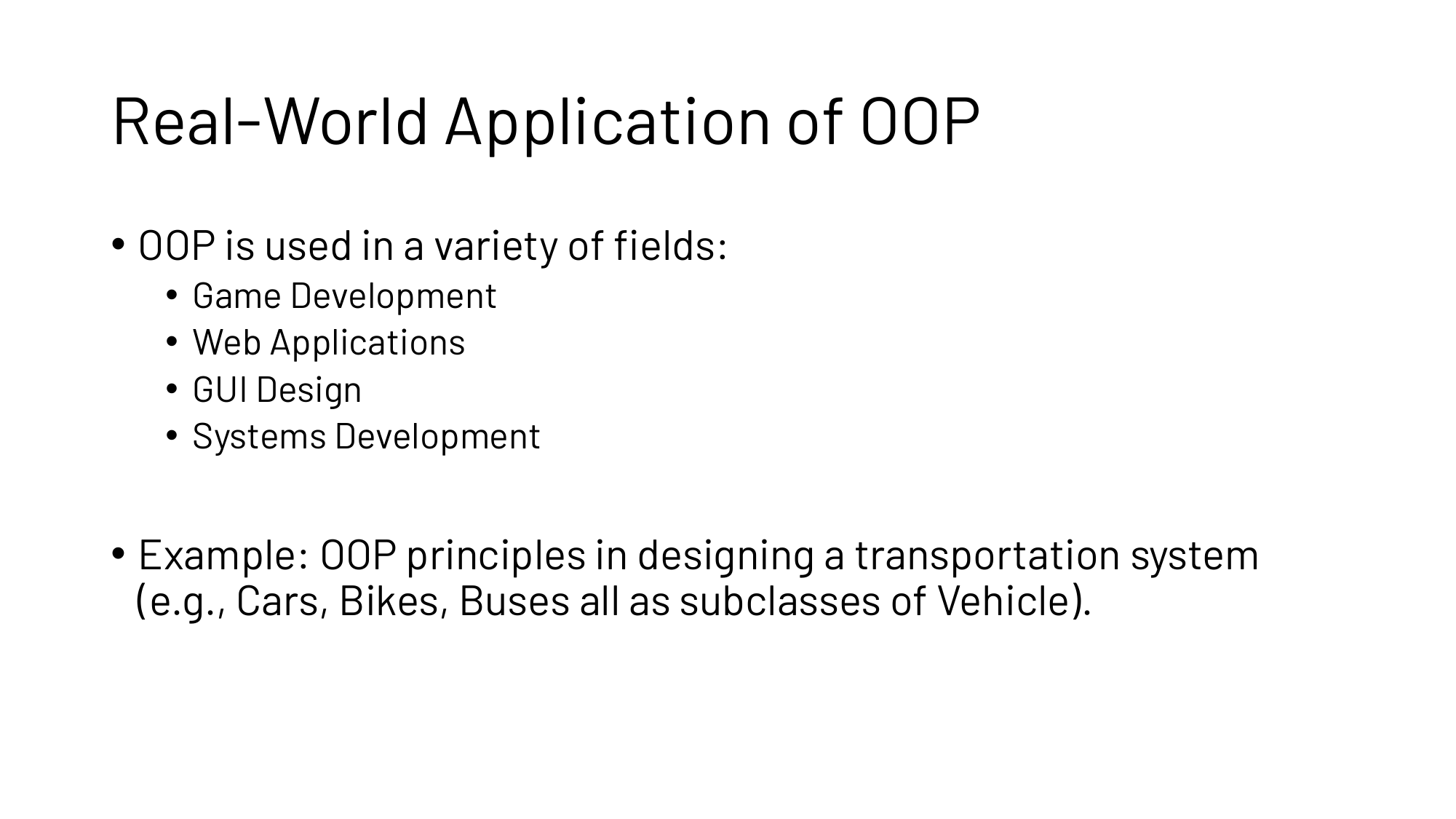

# Real-World Application of OOP
OOP is used in a variety of fields:
Game Development
Web Applications
GUI Design
Systems Development

Example: OOP principles in designing a transportation system (e.g., Cars, Bikes, Buses all as subclasses of Vehicle).